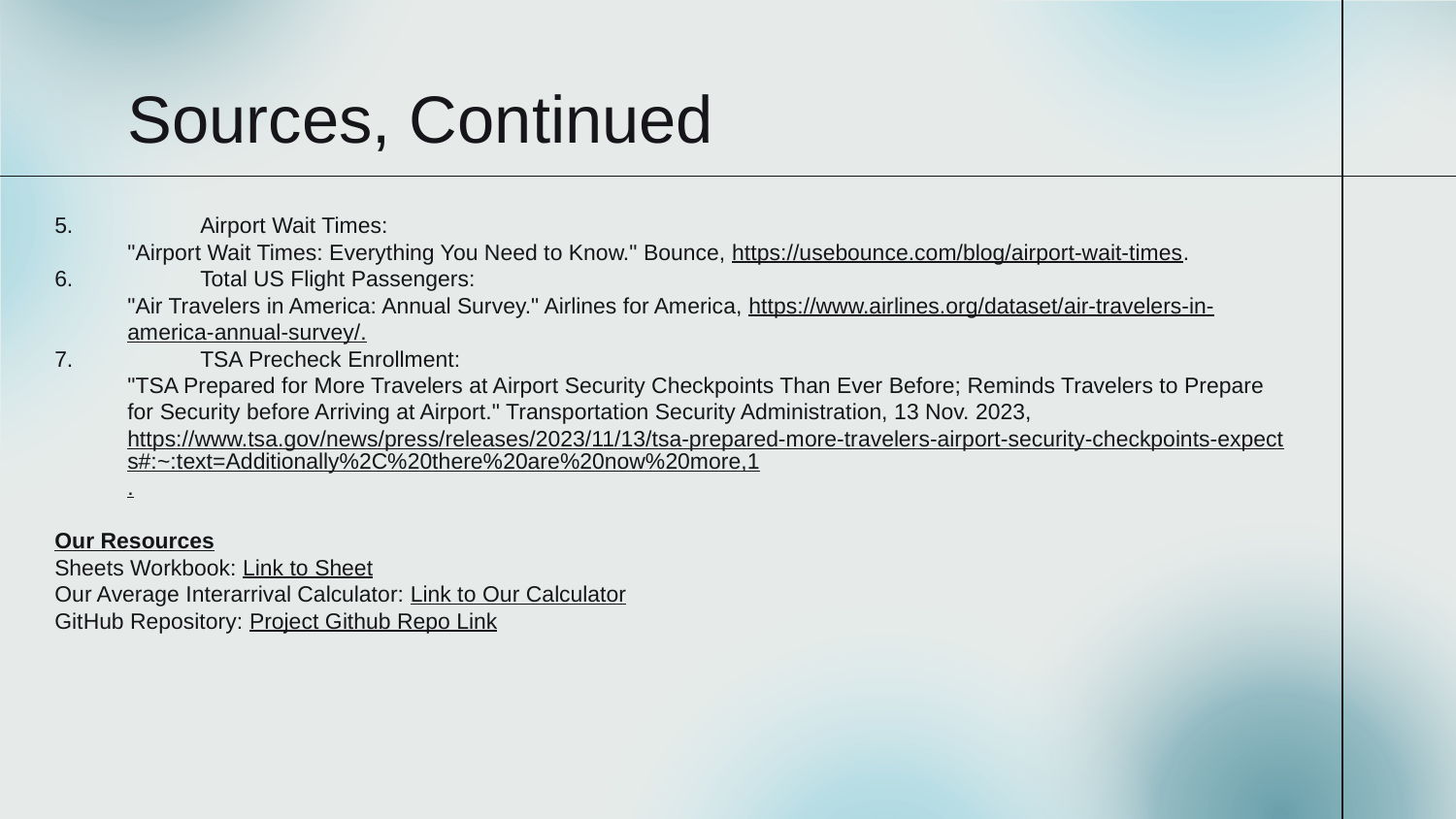

# Sources, Continued
5.	Airport Wait Times:
"Airport Wait Times: Everything You Need to Know." Bounce, https://usebounce.com/blog/airport-wait-times.
6.	Total US Flight Passengers:
"Air Travelers in America: Annual Survey." Airlines for America, https://www.airlines.org/dataset/air-travelers-in-america-annual-survey/.
7.	TSA Precheck Enrollment:
"TSA Prepared for More Travelers at Airport Security Checkpoints Than Ever Before; Reminds Travelers to Prepare for Security before Arriving at Airport." Transportation Security Administration, 13 Nov. 2023, https://www.tsa.gov/news/press/releases/2023/11/13/tsa-prepared-more-travelers-airport-security-checkpoints-expects#:~:text=Additionally%2C%20there%20are%20now%20more,1.

Our Resources
Sheets Workbook: Link to Sheet
Our Average Interarrival Calculator: Link to Our Calculator
GitHub Repository: Project Github Repo Link